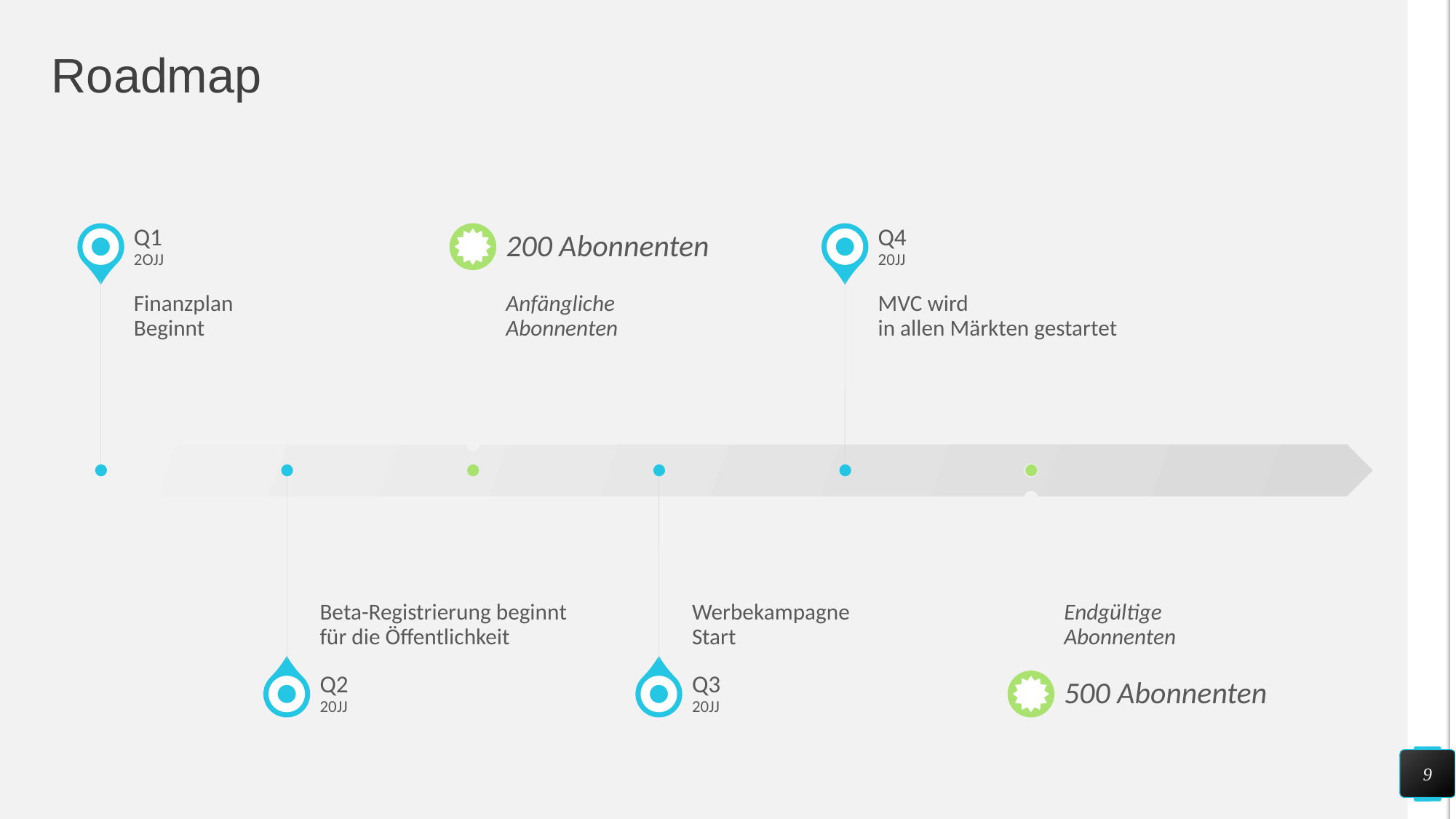

# Roadmap
Finanzplan
Beginnt
Q1
2OJJ
Beta-Registrierung beginnt
für die Öffentlichkeit
Q2
20JJ
Anfängliche
Abonnenten
200 Abonnenten
Werbekampagne
Start
Q3
20JJ
MVC wird
in allen Märkten gestartet
Q4
20JJ
Endgültige
Abonnenten
500 Abonnenten
9